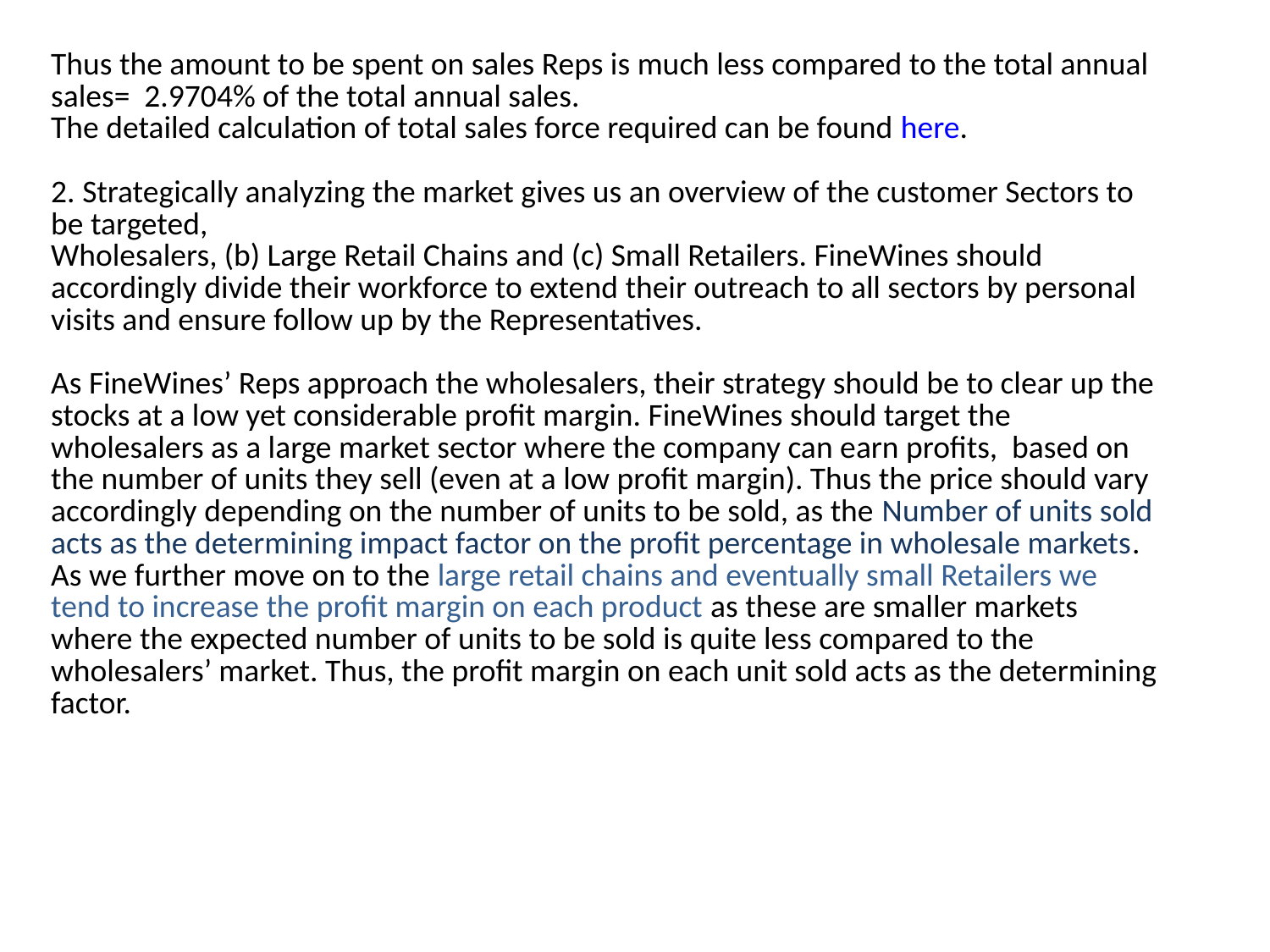

| Thus the amount to be spent on sales Reps is much less compared to the total annual sales= 2.9704% of the total annual sales. The detailed calculation of total sales force required can be found here. 2. Strategically analyzing the market gives us an overview of the customer Sectors to be targeted, Wholesalers, (b) Large Retail Chains and (c) Small Retailers. FineWines should accordingly divide their workforce to extend their outreach to all sectors by personal visits and ensure follow up by the Representatives.   As FineWines’ Reps approach the wholesalers, their strategy should be to clear up the stocks at a low yet considerable profit margin. FineWines should target the wholesalers as a large market sector where the company can earn profits, based on the number of units they sell (even at a low profit margin). Thus the price should vary accordingly depending on the number of units to be sold, as the Number of units sold acts as the determining impact factor on the profit percentage in wholesale markets. As we further move on to the large retail chains and eventually small Retailers we tend to increase the profit margin on each product as these are smaller markets where the expected number of units to be sold is quite less compared to the wholesalers’ market. Thus, the profit margin on each unit sold acts as the determining factor. |
| --- |